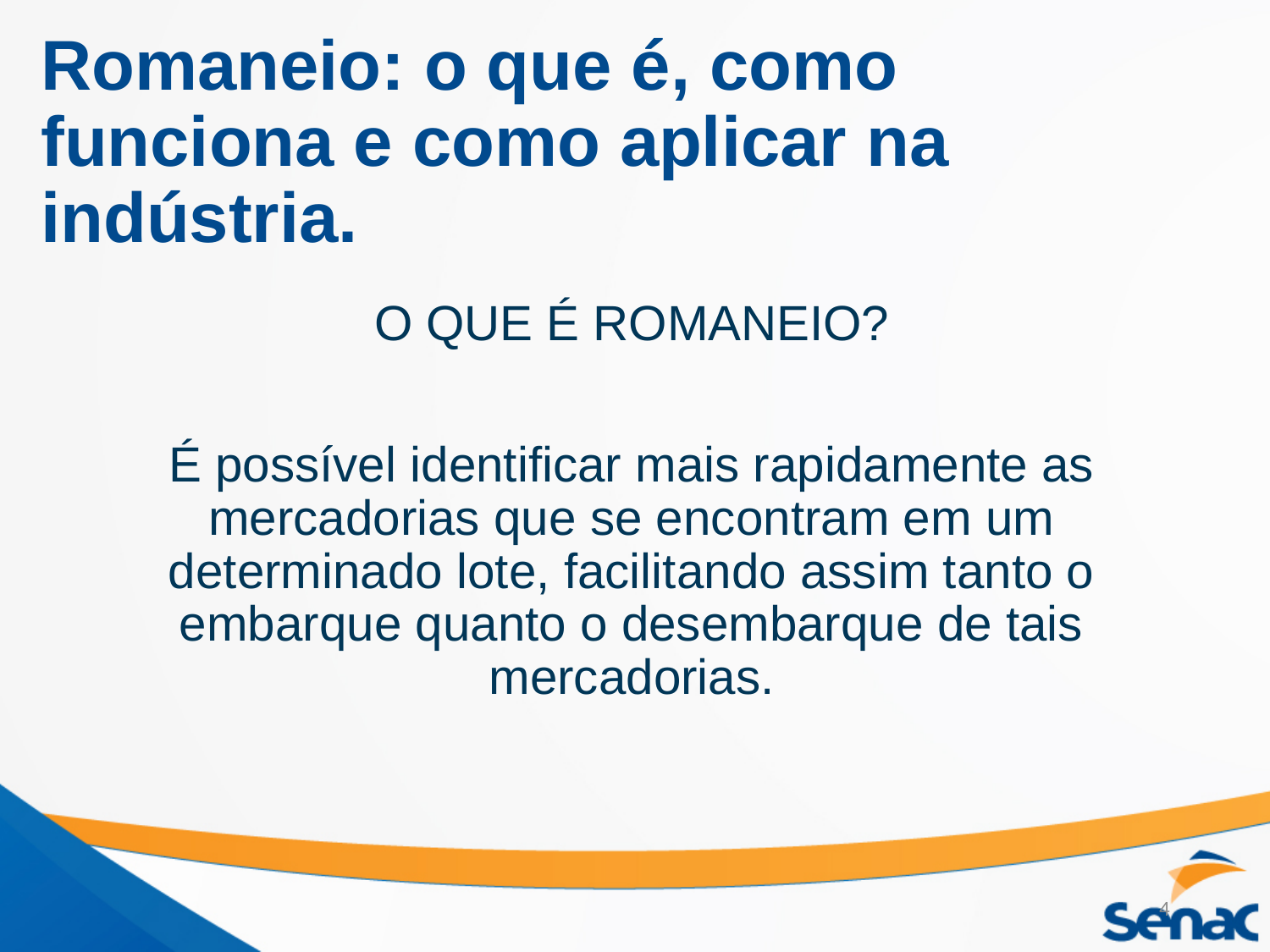

# Romaneio: o que é, como funciona e como aplicar na indústria.
O QUE É ROMANEIO?

É possível identificar mais rapidamente as mercadorias que se encontram em um determinado lote, facilitando assim tanto o embarque quanto o desembarque de tais mercadorias.
4